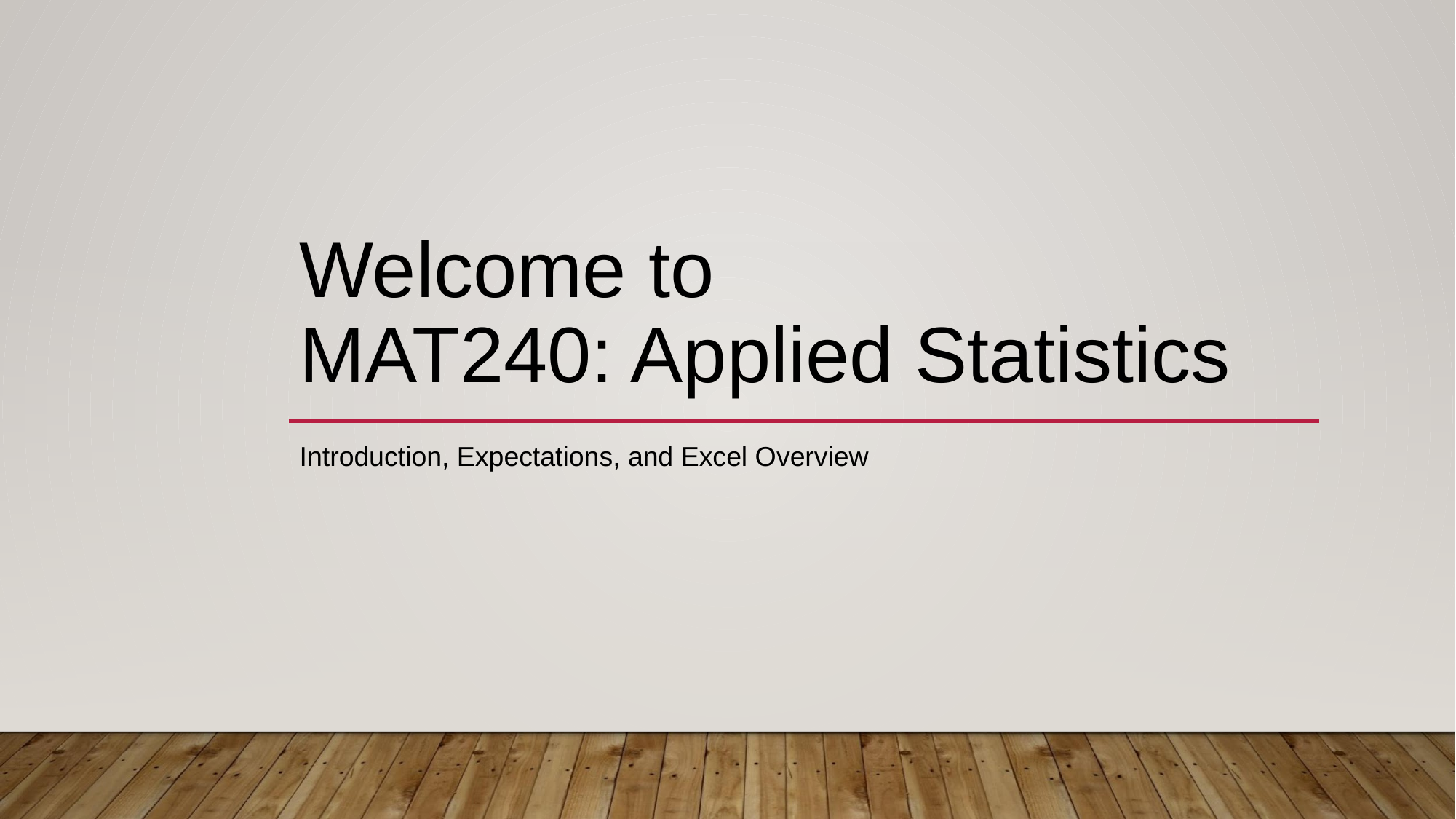

# Welcome to MAT240: Applied Statistics
Introduction, Expectations, and Excel Overview